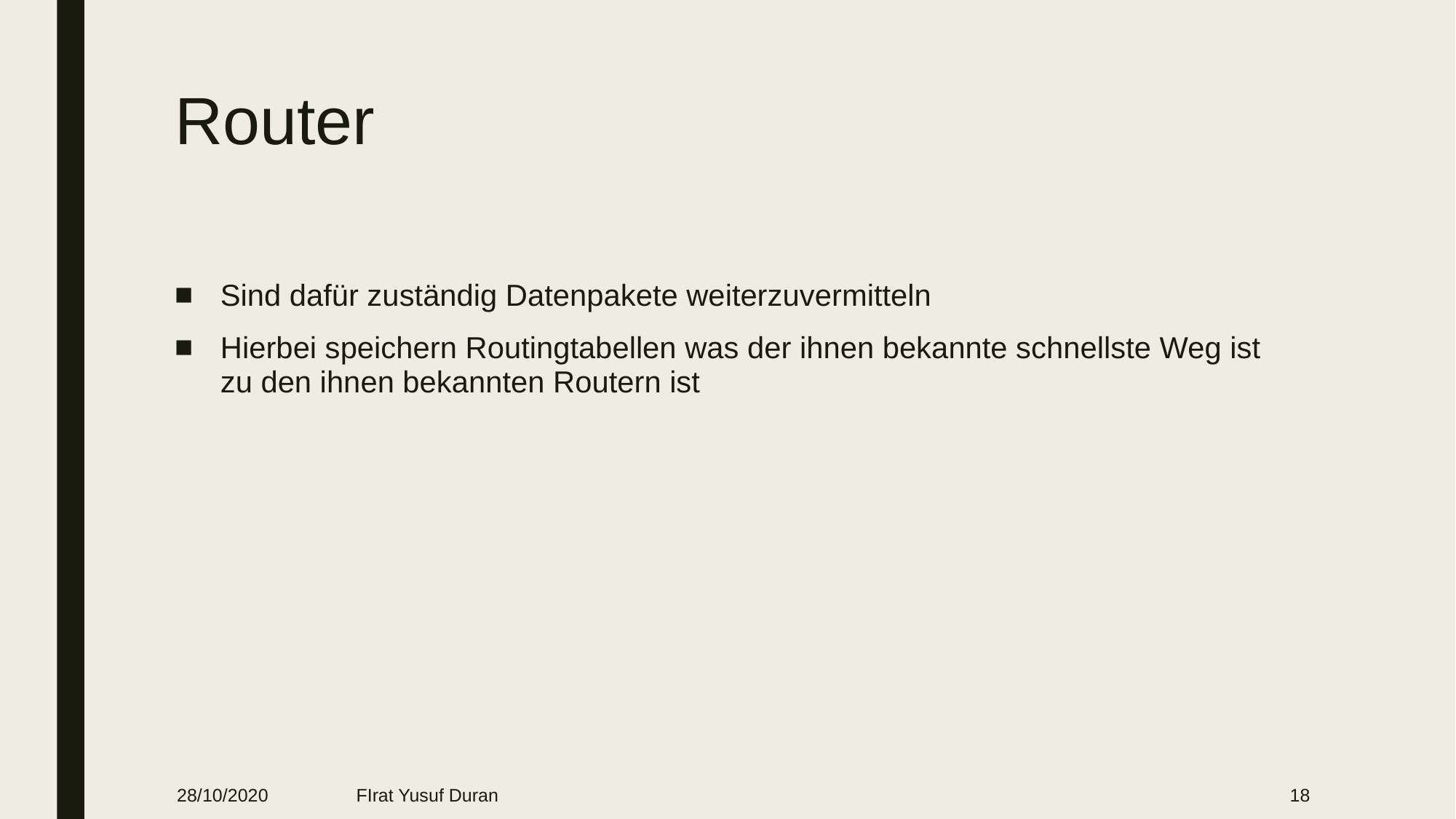

# Router
Sind dafür zuständig Datenpakete weiterzuvermitteln
Hierbei speichern Routingtabellen was der ihnen bekannte schnellste Weg ist zu den ihnen bekannten Routern ist
28/10/2020
FIrat Yusuf Duran
18